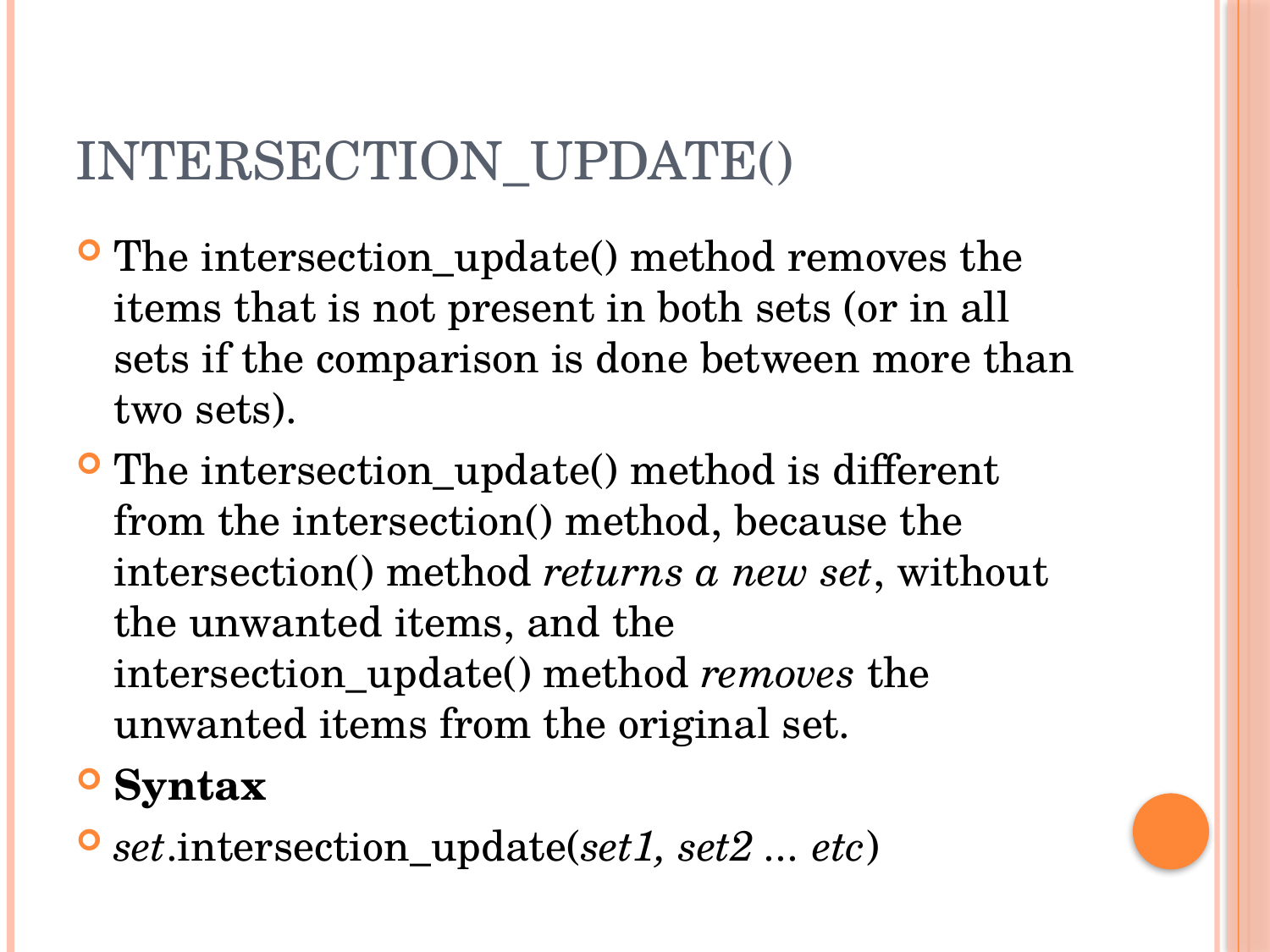

# intersection_update()
The intersection_update() method removes the items that is not present in both sets (or in all sets if the comparison is done between more than two sets).
The intersection_update() method is different from the intersection() method, because the intersection() method returns a new set, without the unwanted items, and the intersection_update() method removes the unwanted items from the original set.
Syntax
set.intersection_update(set1, set2 ... etc)